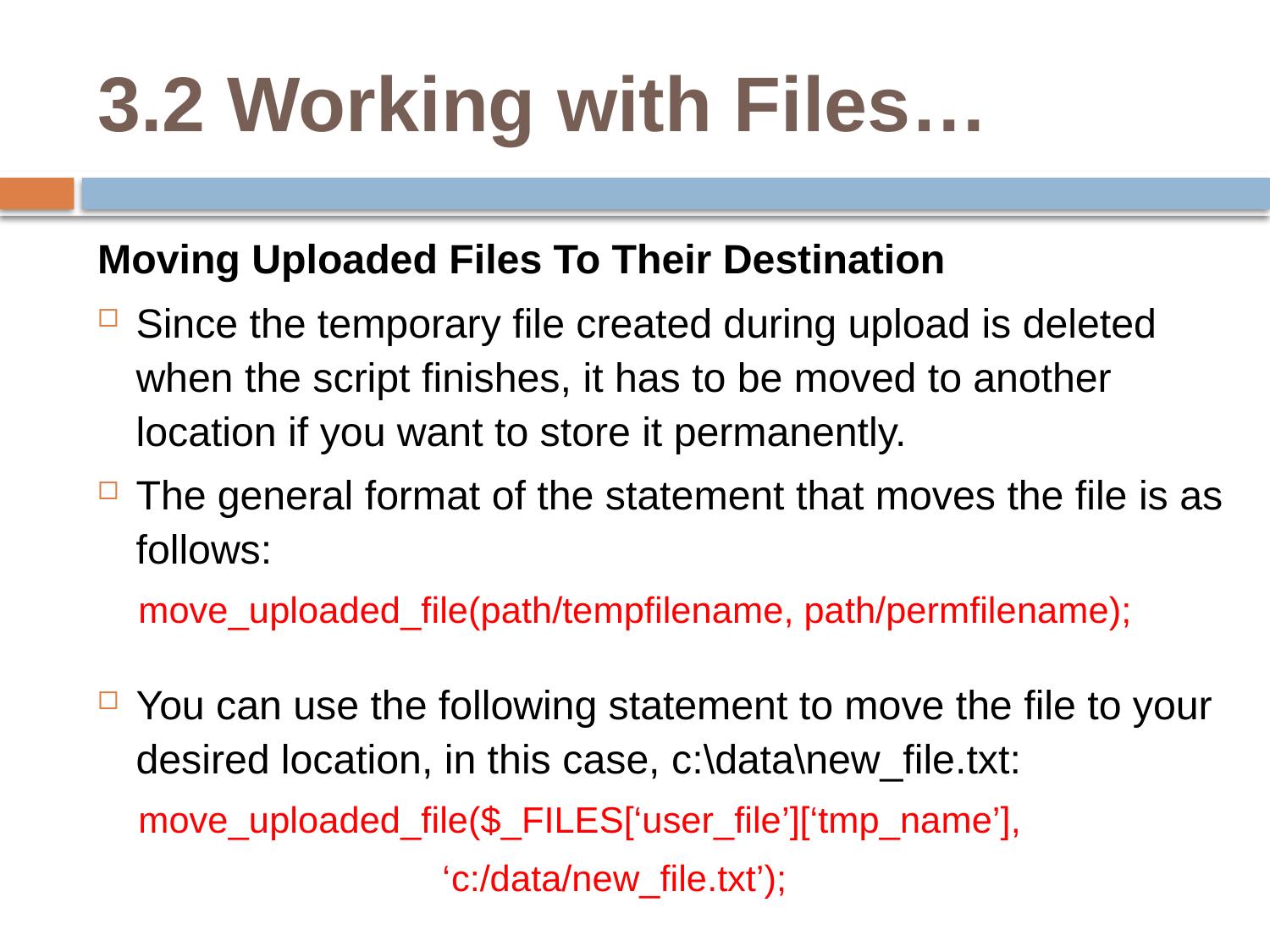

# 3.2 Working with Files…
Moving Uploaded Files To Their Destination
Since the temporary file created during upload is deleted when the script finishes, it has to be moved to another location if you want to store it permanently.
The general format of the statement that moves the file is as follows:
    move_uploaded_file(path/tempfilename, path/permfilename);

You can use the following statement to move the file to your desired location, in this case, c:\data\new_file.txt:
    move_uploaded_file($_FILES[‘user_file’][‘tmp_name’],
                                  ‘c:/data/new_file.txt’);